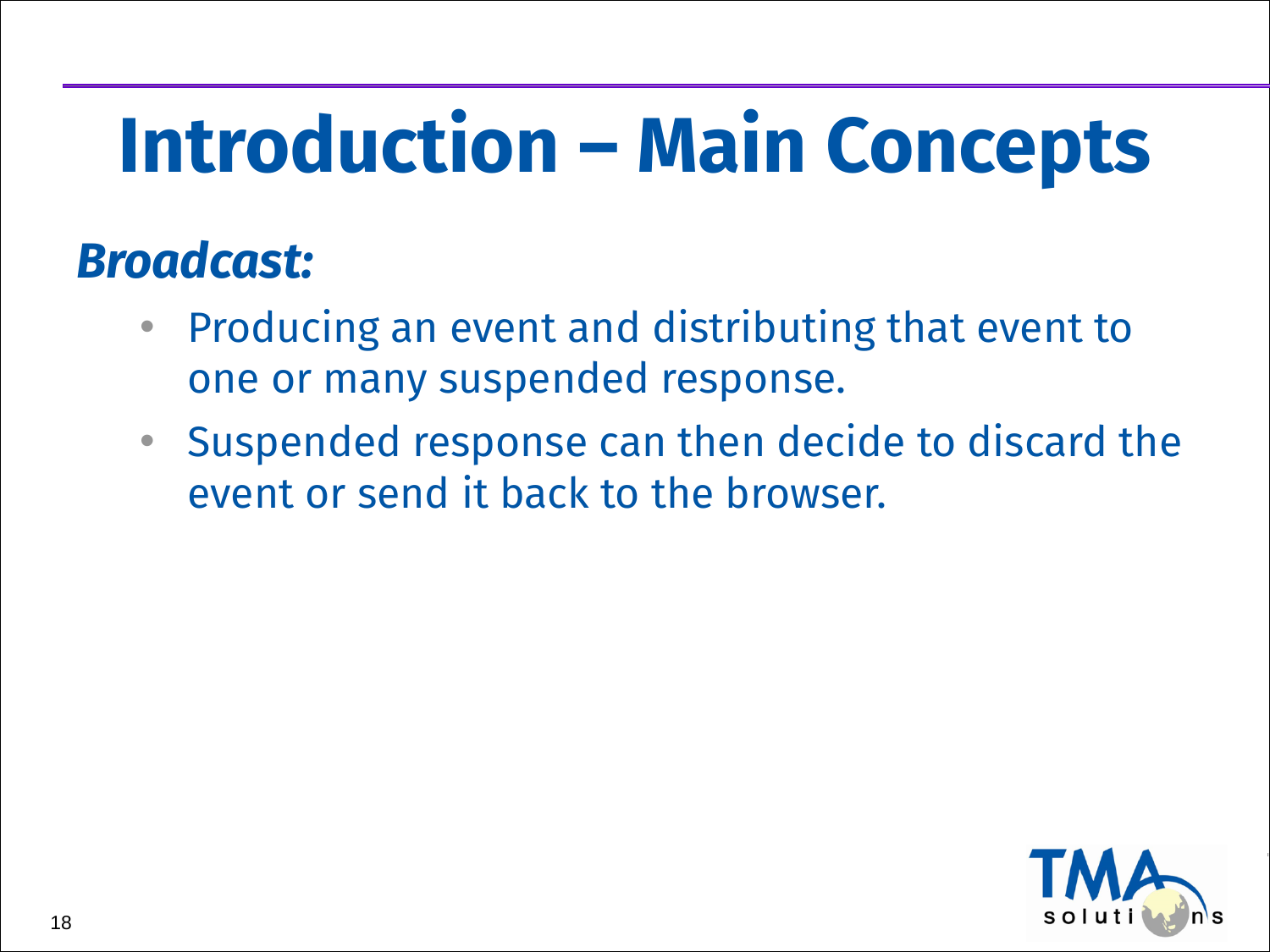

# Introduction – Main Concepts
Broadcast:
Producing an event and distributing that event to one or many suspended response.
Suspended response can then decide to discard the event or send it back to the browser.